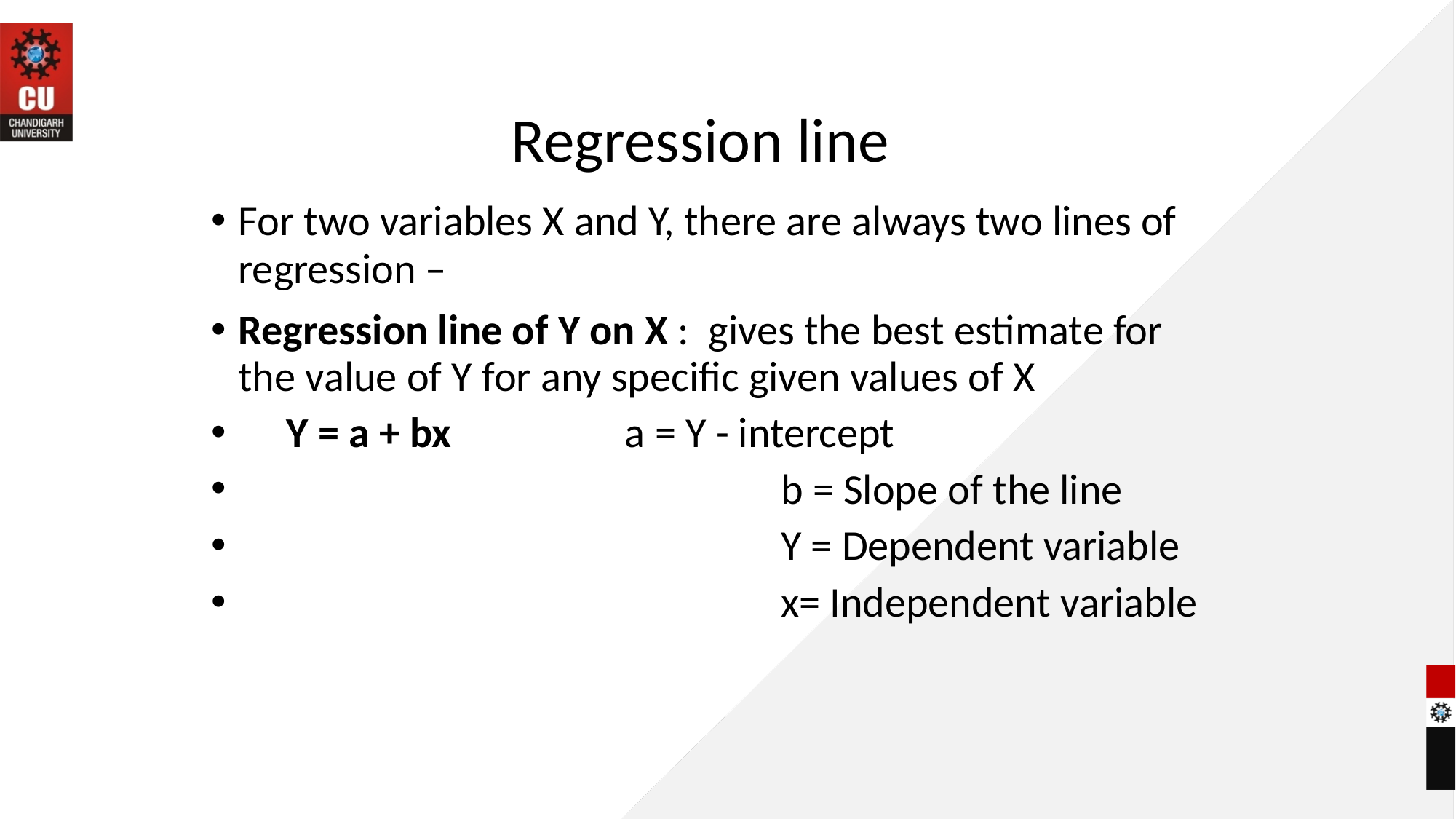

# Regression line
For two variables X and Y, there are always two lines of regression –
Regression line of Y on X :  gives the best estimate for the value of Y for any specific given values of X
     Y = a + bx                  a = Y - intercept
				           b = Slope of the line
				           Y = Dependent variable
				           x= Independent variable